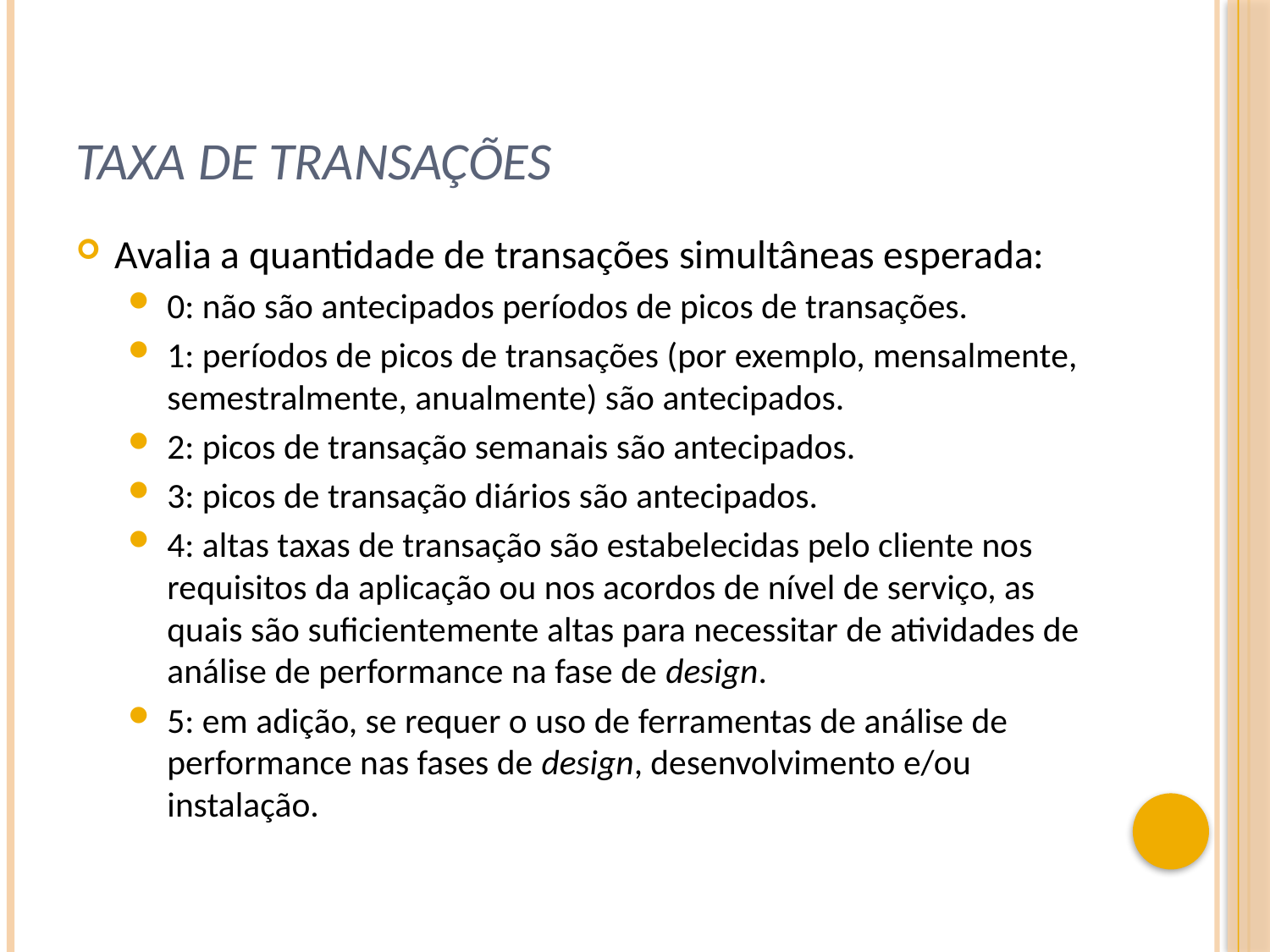

# taxa de transações
Avalia a quantidade de transações simultâneas esperada:
0: não são antecipados períodos de picos de transações.
1: períodos de picos de transações (por exemplo, mensalmente, semestralmente, anualmente) são antecipados.
2: picos de transação semanais são antecipados.
3: picos de transação diários são antecipados.
4: altas taxas de transação são estabelecidas pelo cliente nos requisitos da aplicação ou nos acordos de nível de serviço, as quais são suficientemente altas para necessitar de atividades de análise de performance na fase de design.
5: em adição, se requer o uso de ferramentas de análise de performance nas fases de design, desenvolvimento e/ou instalação.